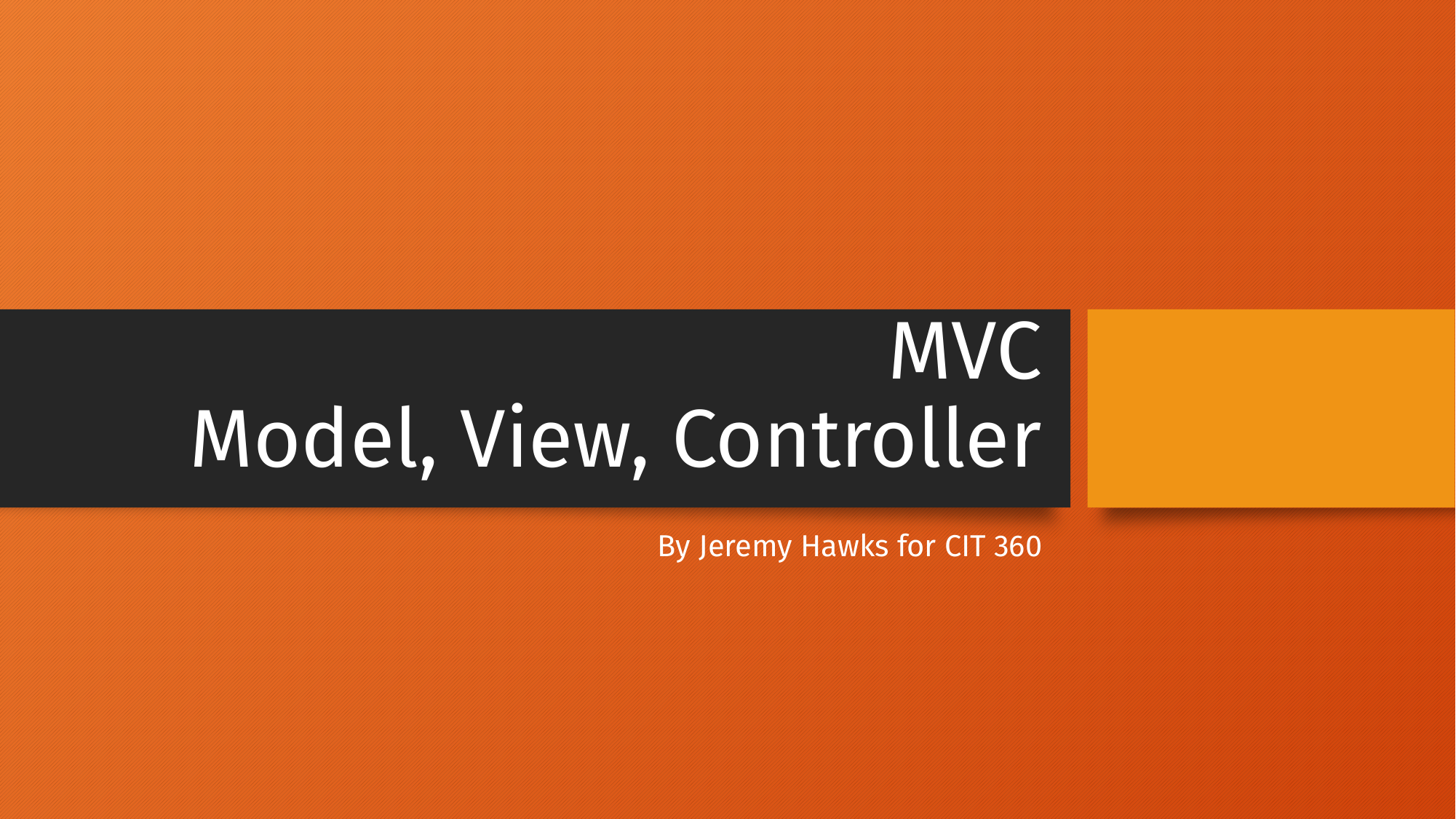

# MVC Model, View, Controller
By Jeremy Hawks for CIT 360